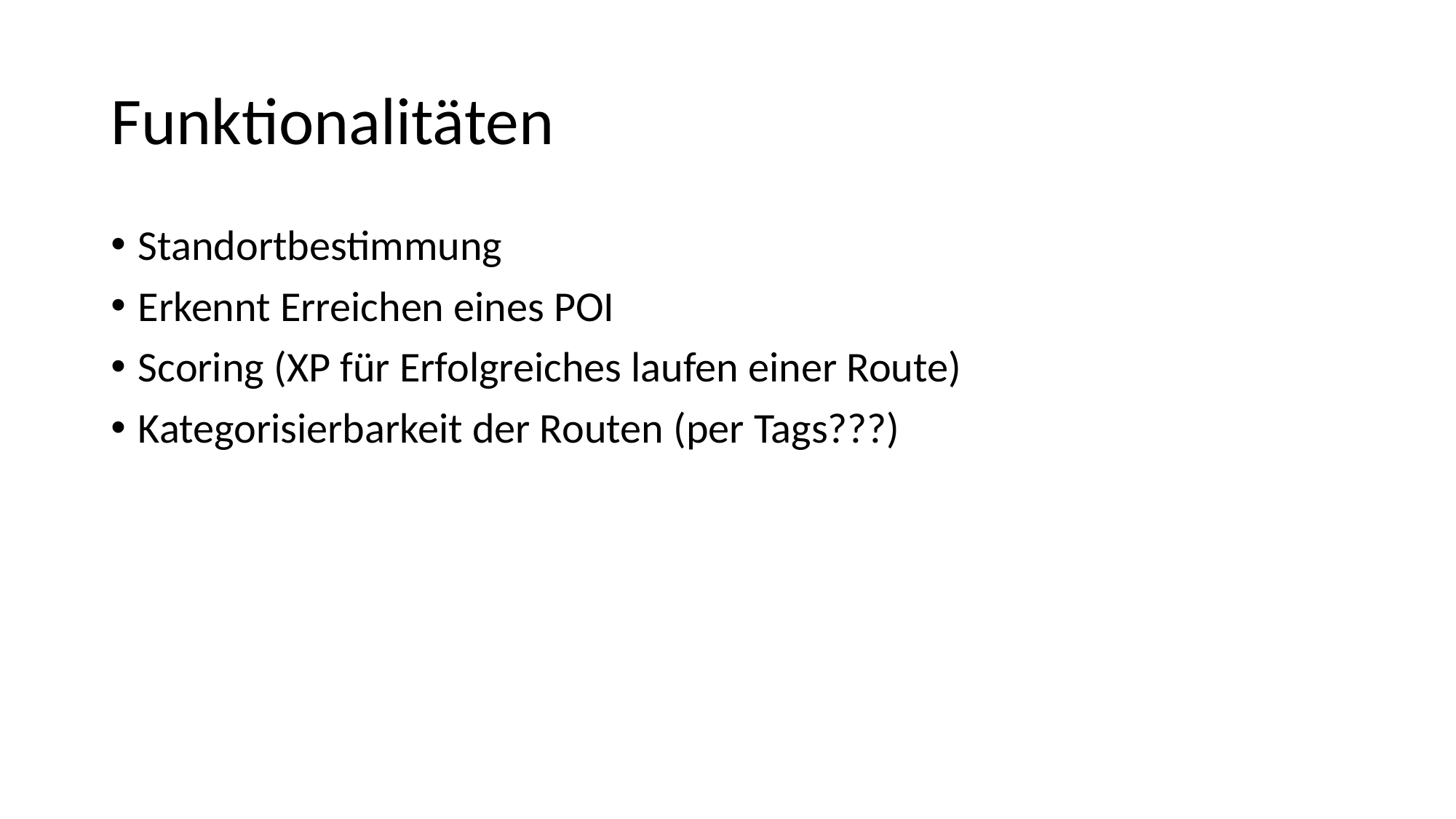

# Funktionalitäten
Standortbestimmung
Erkennt Erreichen eines POI
Scoring (XP für Erfolgreiches laufen einer Route)
Kategorisierbarkeit der Routen (per Tags???)